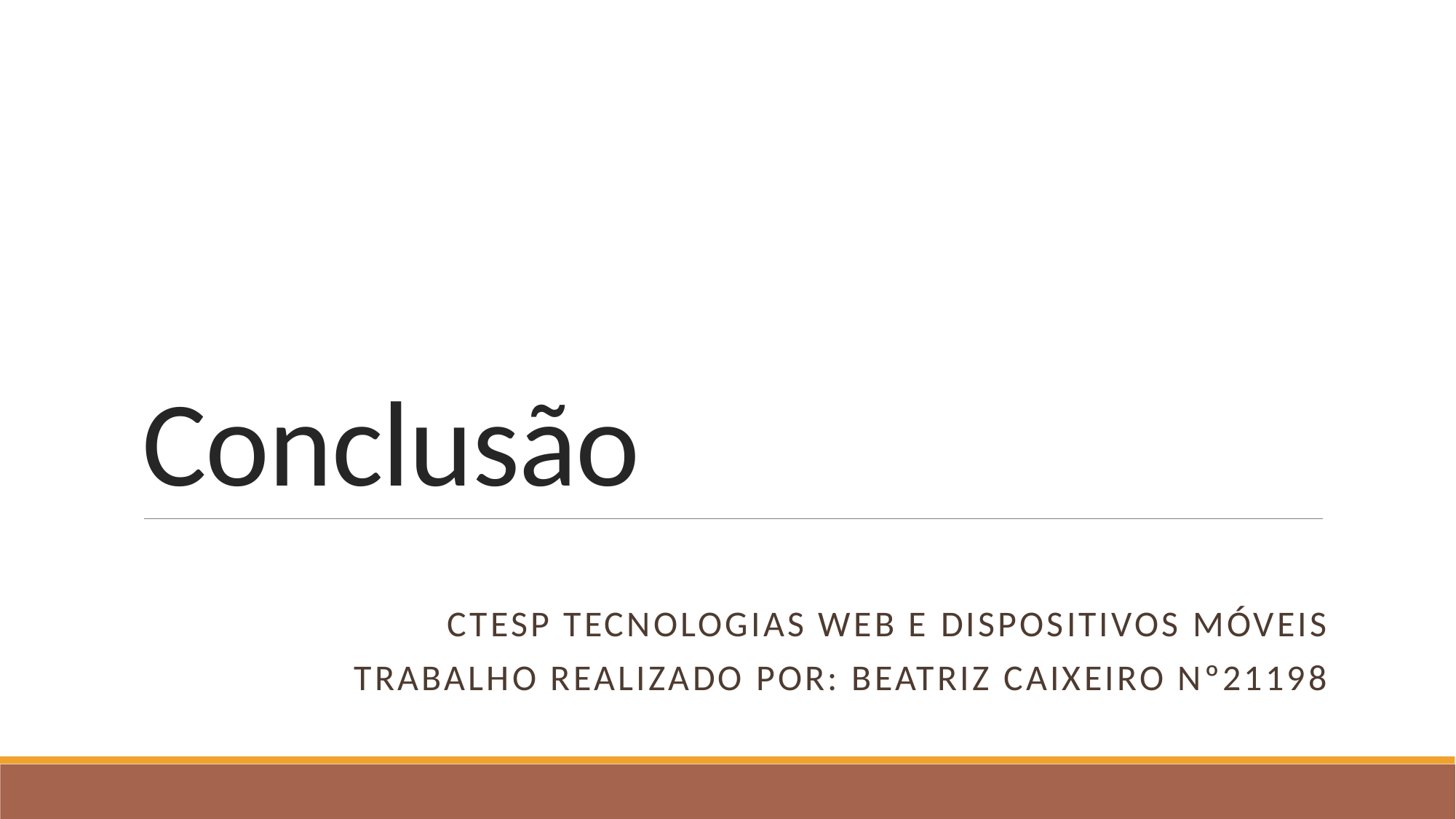

# Conclusão
CTESP Tecnologias Web e Dispositivos Móveis
Trabalho realizado por: Beatriz Caixeiro Nº21198